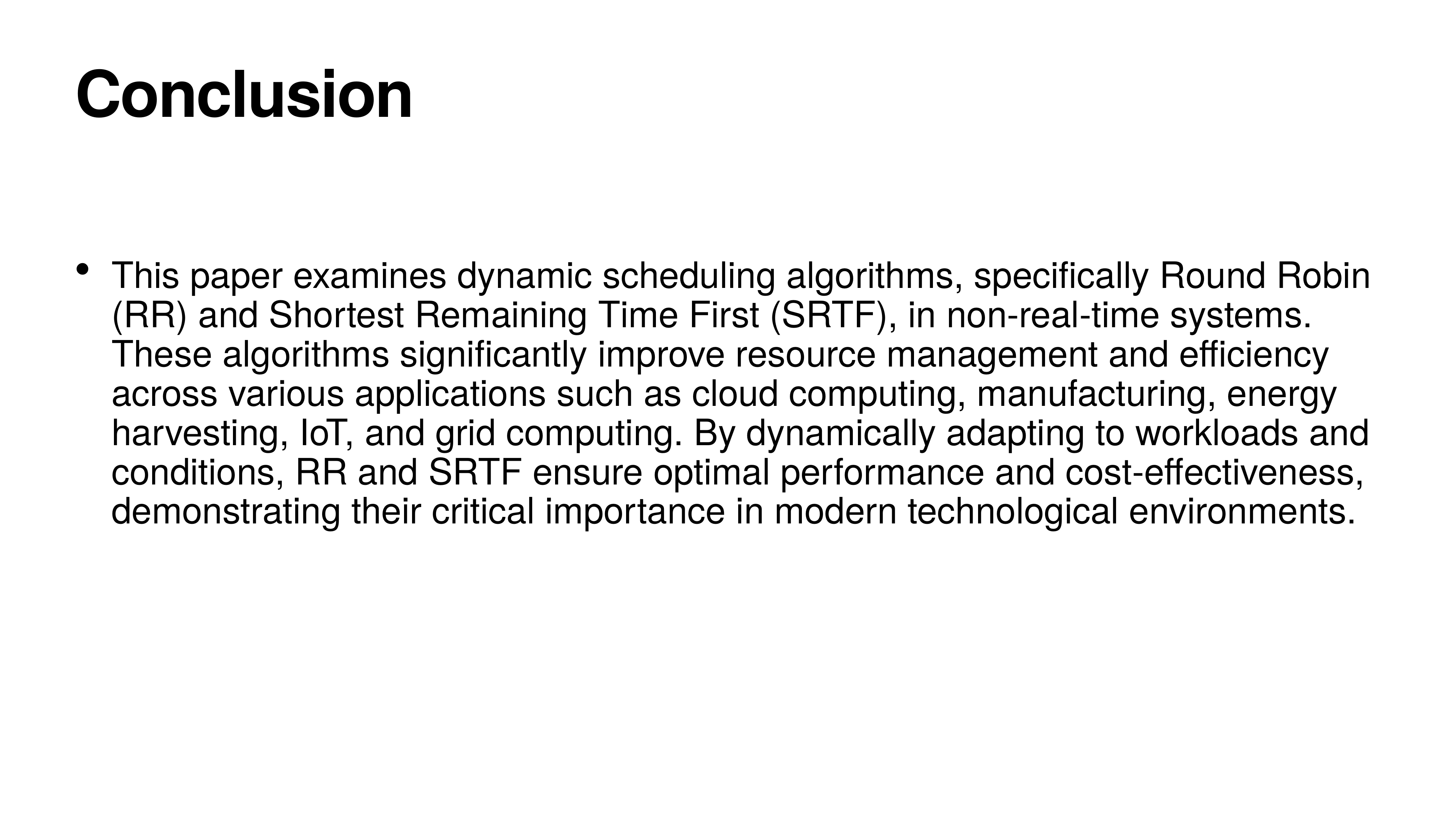

# Conclusion
This paper examines dynamic scheduling algorithms, specifically Round Robin (RR) and Shortest Remaining Time First (SRTF), in non-real-time systems. These algorithms significantly improve resource management and efficiency across various applications such as cloud computing, manufacturing, energy harvesting, IoT, and grid computing. By dynamically adapting to workloads and conditions, RR and SRTF ensure optimal performance and cost-effectiveness, demonstrating their critical importance in modern technological environments.